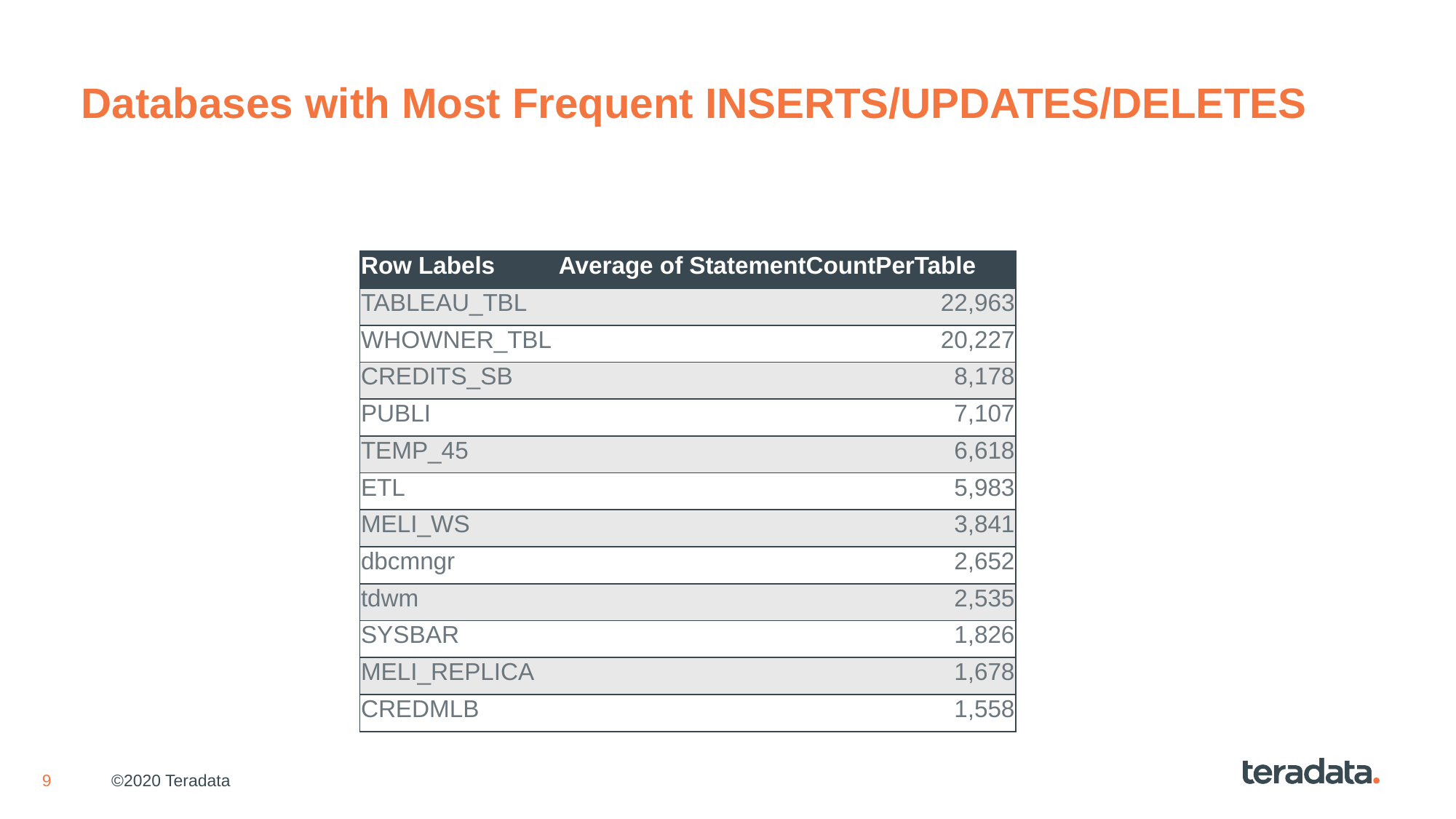

# Databases with Most Frequent INSERTS/UPDATES/DELETES

| Row Labels | Average of StatementCountPerTable |
| --- | --- |
| TABLEAU\_TBL | 22,963 |
| WHOWNER\_TBL | 20,227 |
| CREDITS\_SB | 8,178 |
| PUBLI | 7,107 |
| TEMP\_45 | 6,618 |
| ETL | 5,983 |
| MELI\_WS | 3,841 |
| dbcmngr | 2,652 |
| tdwm | 2,535 |
| SYSBAR | 1,826 |
| MELI\_REPLICA | 1,678 |
| CREDMLB | 1,558 |
©2020 Teradata